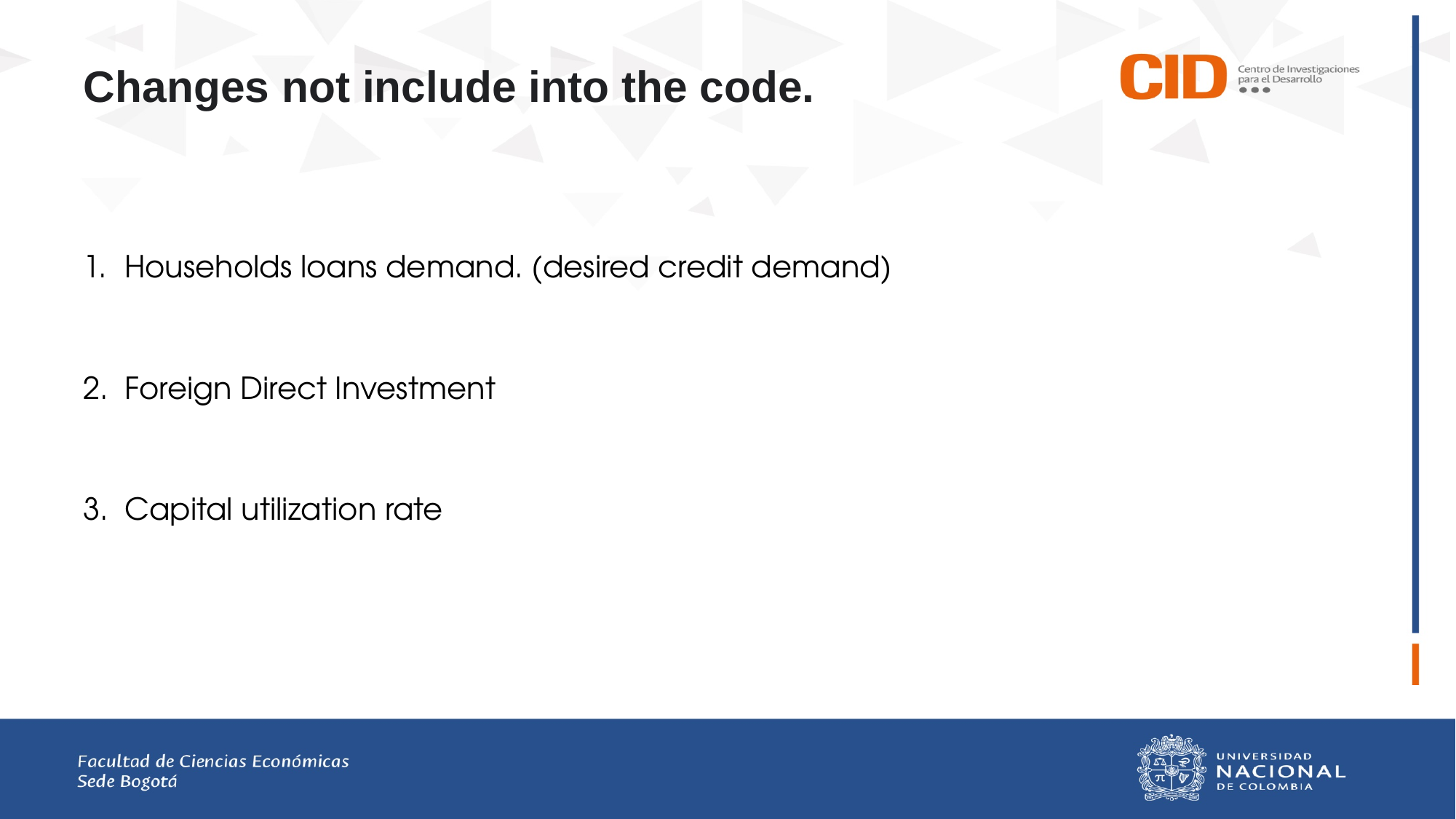

# Changes not include into the code.

Households loans demand. (desired credit demand)

Foreign Direct Investment

Capital utilization rate